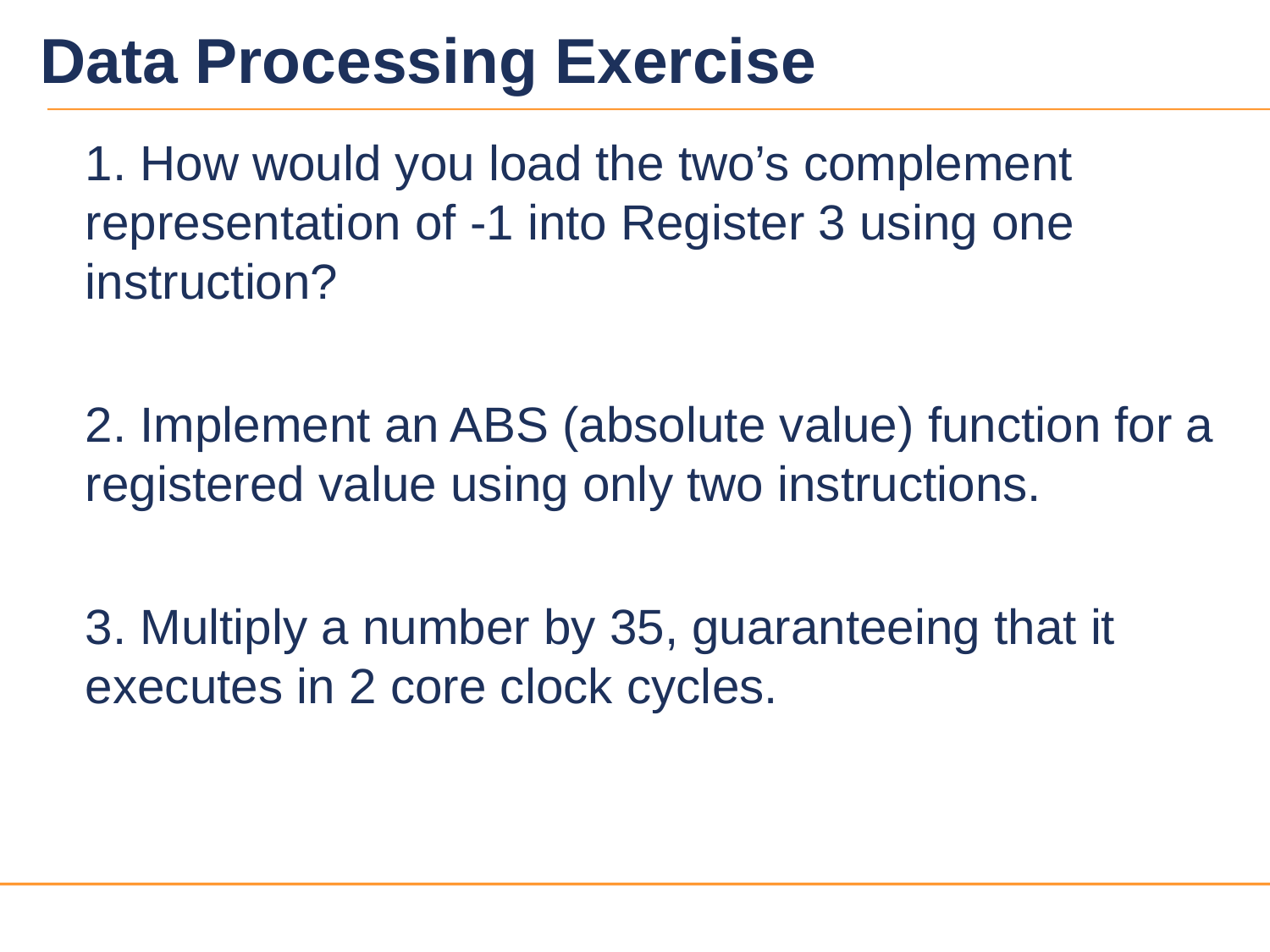

# Data Processing Exercise
	1. How would you load the two’s complement representation of -1 into Register 3 using one instruction?

	2. Implement an ABS (absolute value) function for a registered value using only two instructions.

	3. Multiply a number by 35, guaranteeing that it executes in 2 core clock cycles.